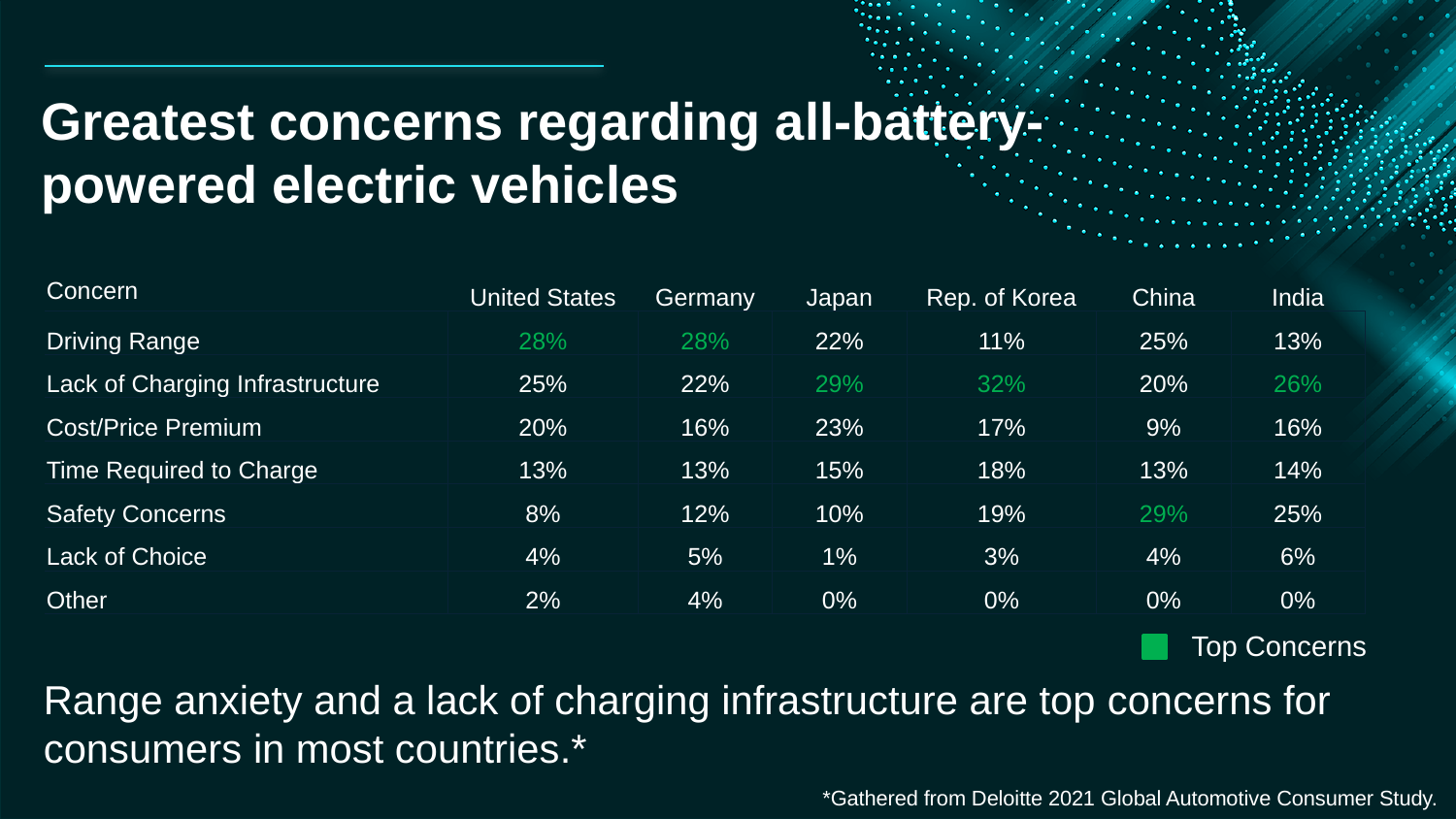

# Greatest concerns regarding all-battery-powered electric vehicles
| Concern | United States | Germany | Japan | Rep. of Korea | China | India |
| --- | --- | --- | --- | --- | --- | --- |
| Driving Range | 28% | 28% | 22% | 11% | 25% | 13% |
| Lack of Charging Infrastructure | 25% | 22% | 29% | 32% | 20% | 26% |
| Cost/Price Premium | 20% | 16% | 23% | 17% | 9% | 16% |
| Time Required to Charge | 13% | 13% | 15% | 18% | 13% | 14% |
| Safety Concerns | 8% | 12% | 10% | 19% | 29% | 25% |
| Lack of Choice | 4% | 5% | 1% | 3% | 4% | 6% |
| Other | 2% | 4% | 0% | 0% | 0% | 0% |
Top Concerns

Range anxiety and a lack of charging infrastructure are top concerns for consumers in most countries.*
*Gathered from Deloitte 2021 Global Automotive Consumer Study.